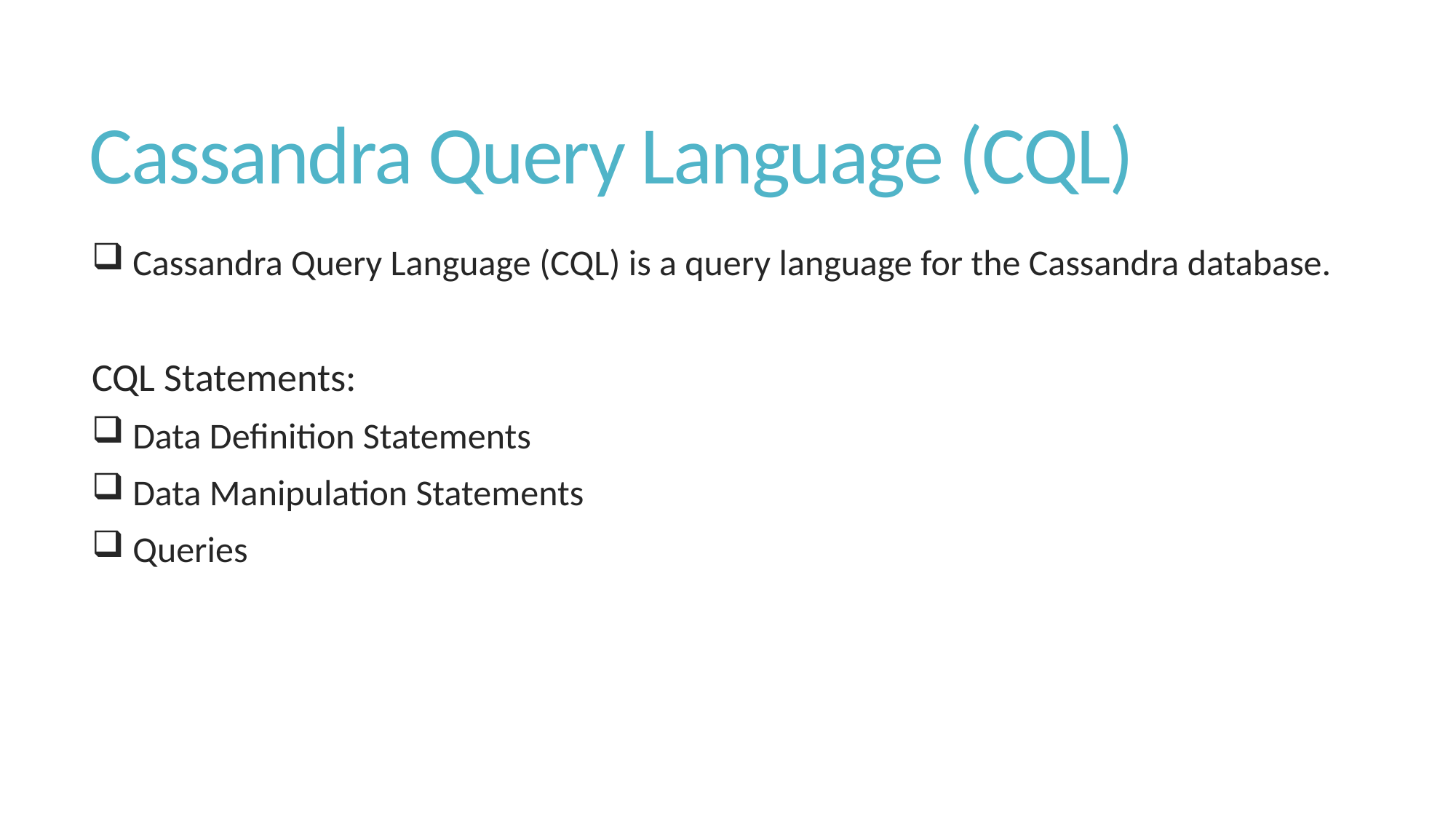

# Cassandra Query Language (CQL)
 Cassandra Query Language (CQL) is a query language for the Cassandra database.

CQL Statements:
 Data Definition Statements
 Data Manipulation Statements
 Queries